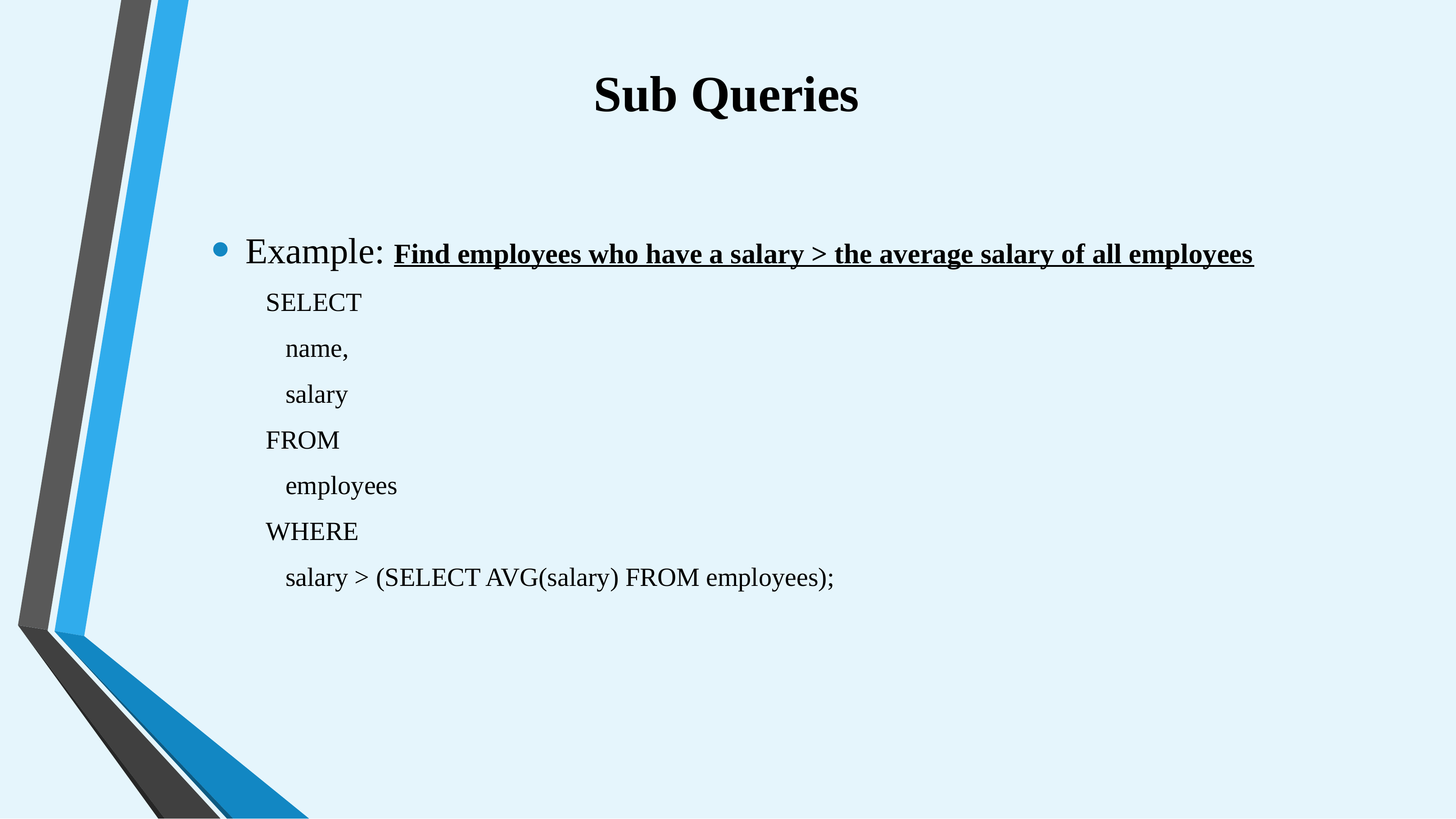

# Sub Queries
Example: Find employees who have a salary > the average salary of all employees
SELECT
   name,
   salary
FROM
   employees
WHERE
   salary > (SELECT AVG(salary) FROM employees);